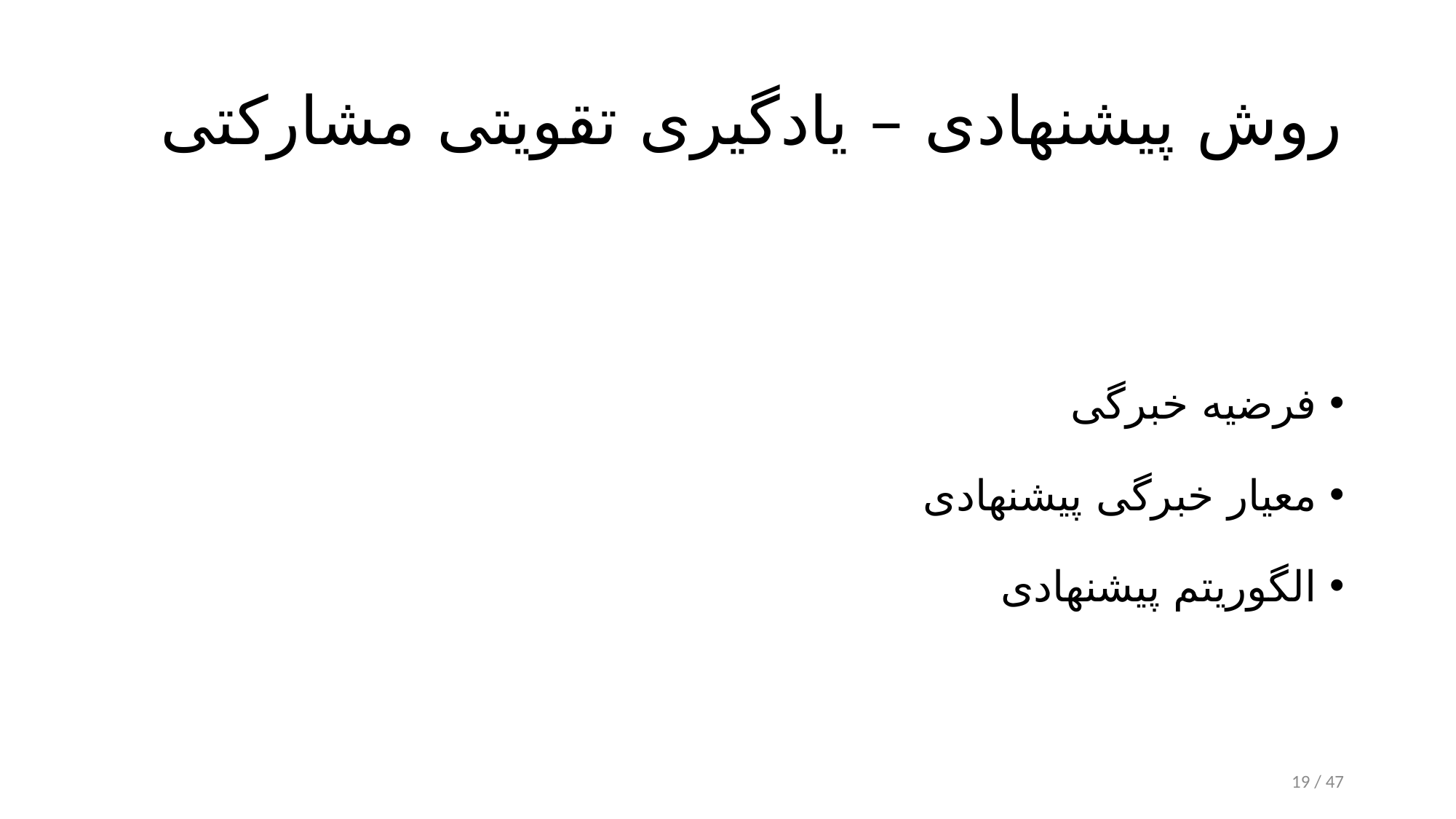

# روش پیشنهادی – یادگیری تقویتی مشارکتی
فرضیه خبرگی
معیار خبرگی پیشنهادی
الگوریتم پیشنهادی

19 / 47